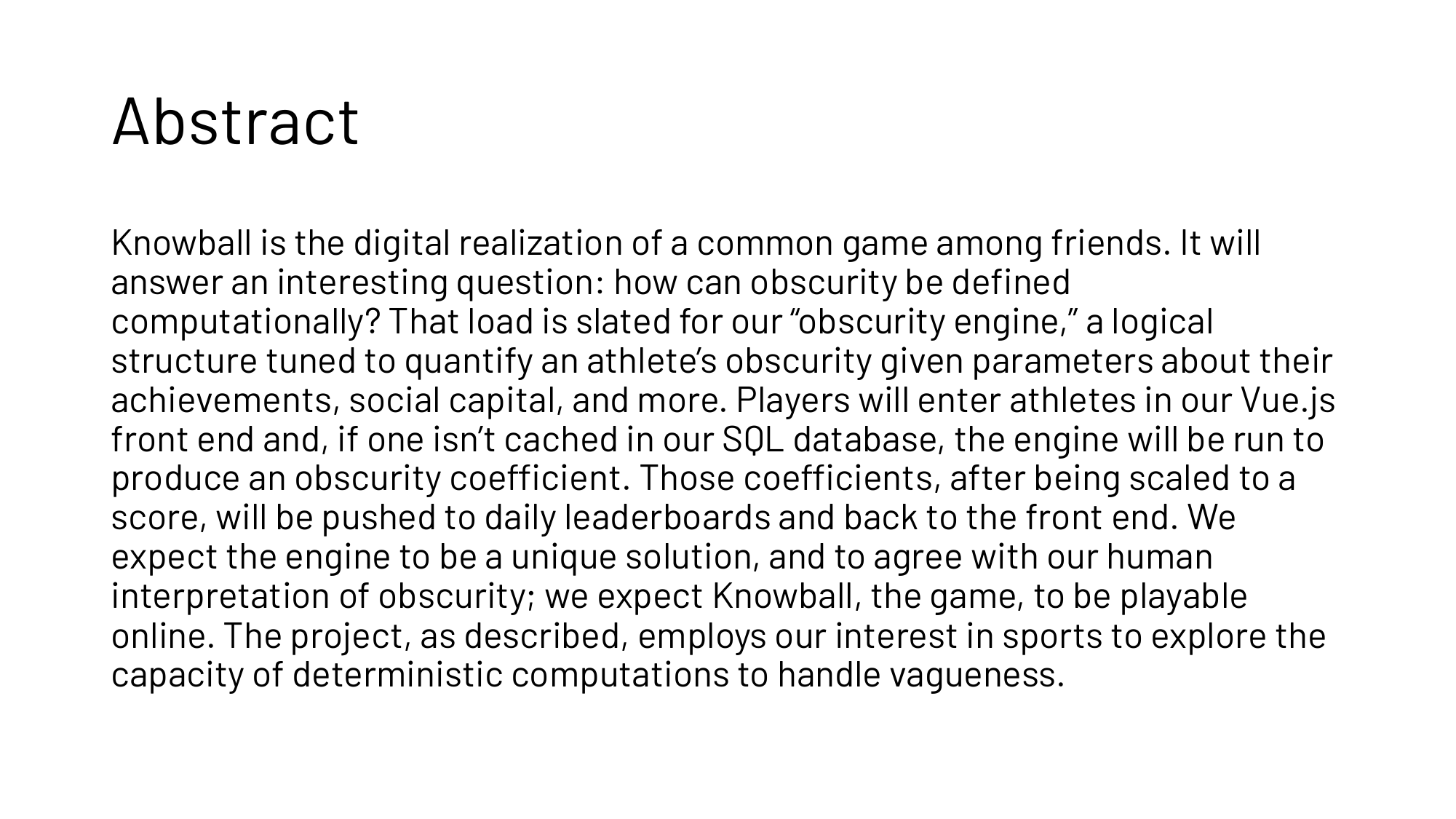

# Abstract
Knowball is the digital realization of a common game among friends. It will answer an interesting question: how can obscurity be defined computationally? That load is slated for our “obscurity engine,” a logical structure tuned to quantify an athlete’s obscurity given parameters about their achievements, social capital, and more. Players will enter athletes in our Vue.js front end and, if one isn’t cached in our SQL database, the engine will be run to produce an obscurity coefficient. Those coefficients, after being scaled to a score, will be pushed to daily leaderboards and back to the front end. We expect the engine to be a unique solution, and to agree with our human interpretation of obscurity; we expect Knowball, the game, to be playable online. The project, as described, employs our interest in sports to explore the capacity of deterministic computations to handle vagueness.